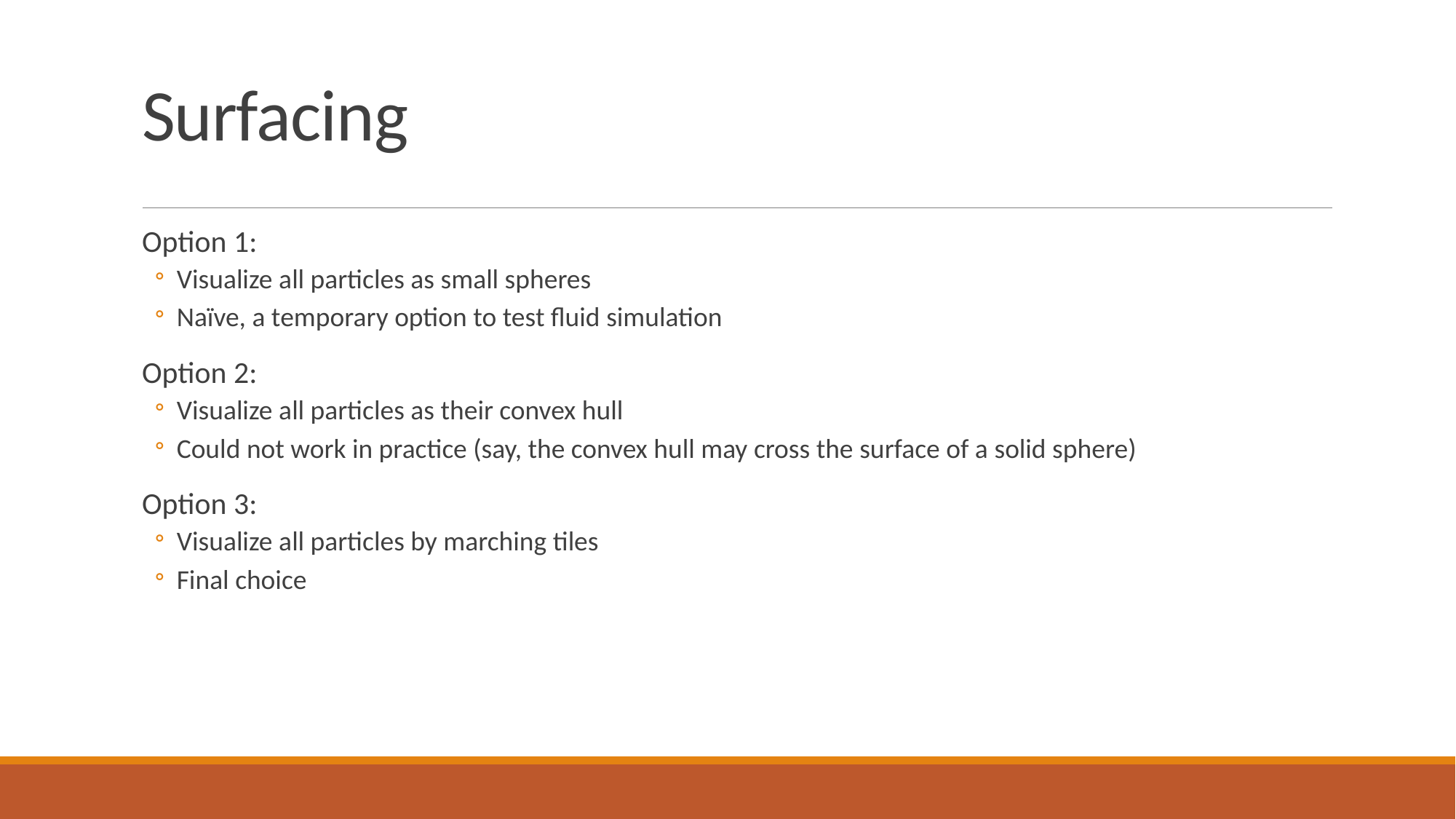

# Surfacing
Option 1:
Visualize all particles as small spheres
Naïve, a temporary option to test fluid simulation
Option 2:
Visualize all particles as their convex hull
Could not work in practice (say, the convex hull may cross the surface of a solid sphere)
Option 3:
Visualize all particles by marching tiles
Final choice